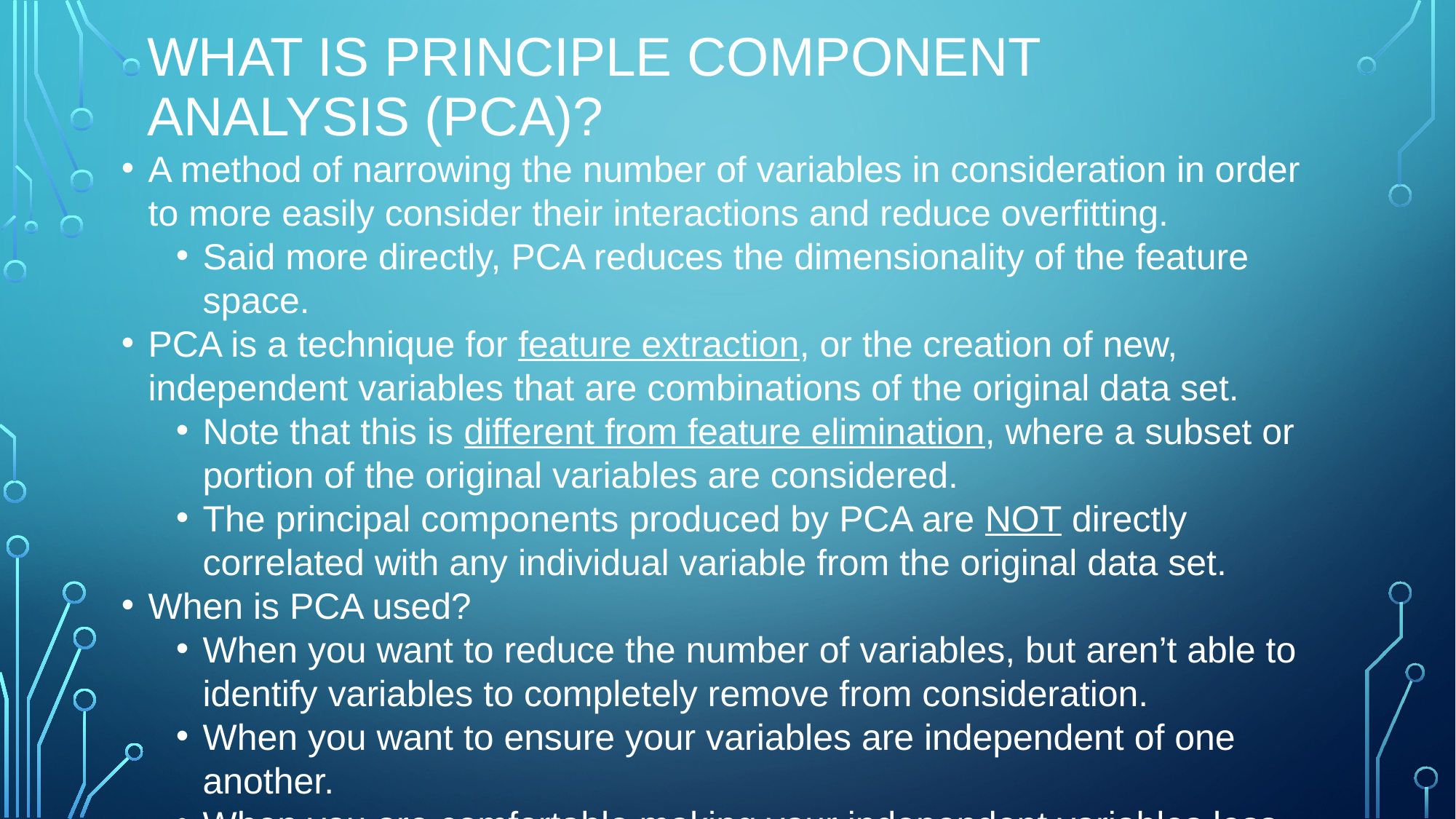

# What is Principle Component Analysis (PCA)?
A method of narrowing the number of variables in consideration in order to more easily consider their interactions and reduce overfitting.
Said more directly, PCA reduces the dimensionality of the feature space.
PCA is a technique for feature extraction, or the creation of new, independent variables that are combinations of the original data set.
Note that this is different from feature elimination, where a subset or portion of the original variables are considered.
The principal components produced by PCA are NOT directly correlated with any individual variable from the original data set.
When is PCA used?
When you want to reduce the number of variables, but aren’t able to identify variables to completely remove from consideration.
When you want to ensure your variables are independent of one another.
When you are comfortable making your independent variables less interpretable.